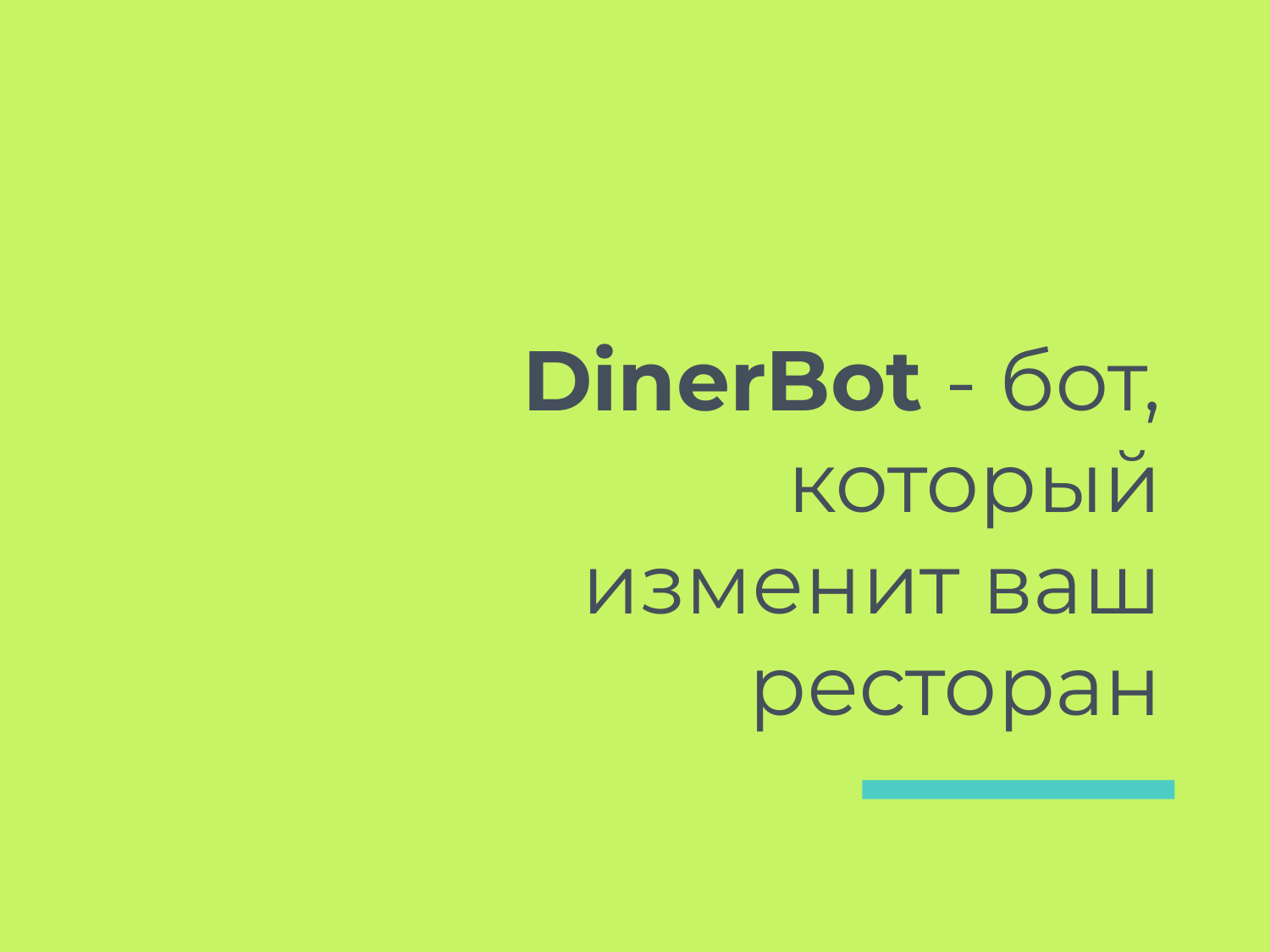

# DinerBot - бот, который изменит ваш ресторан